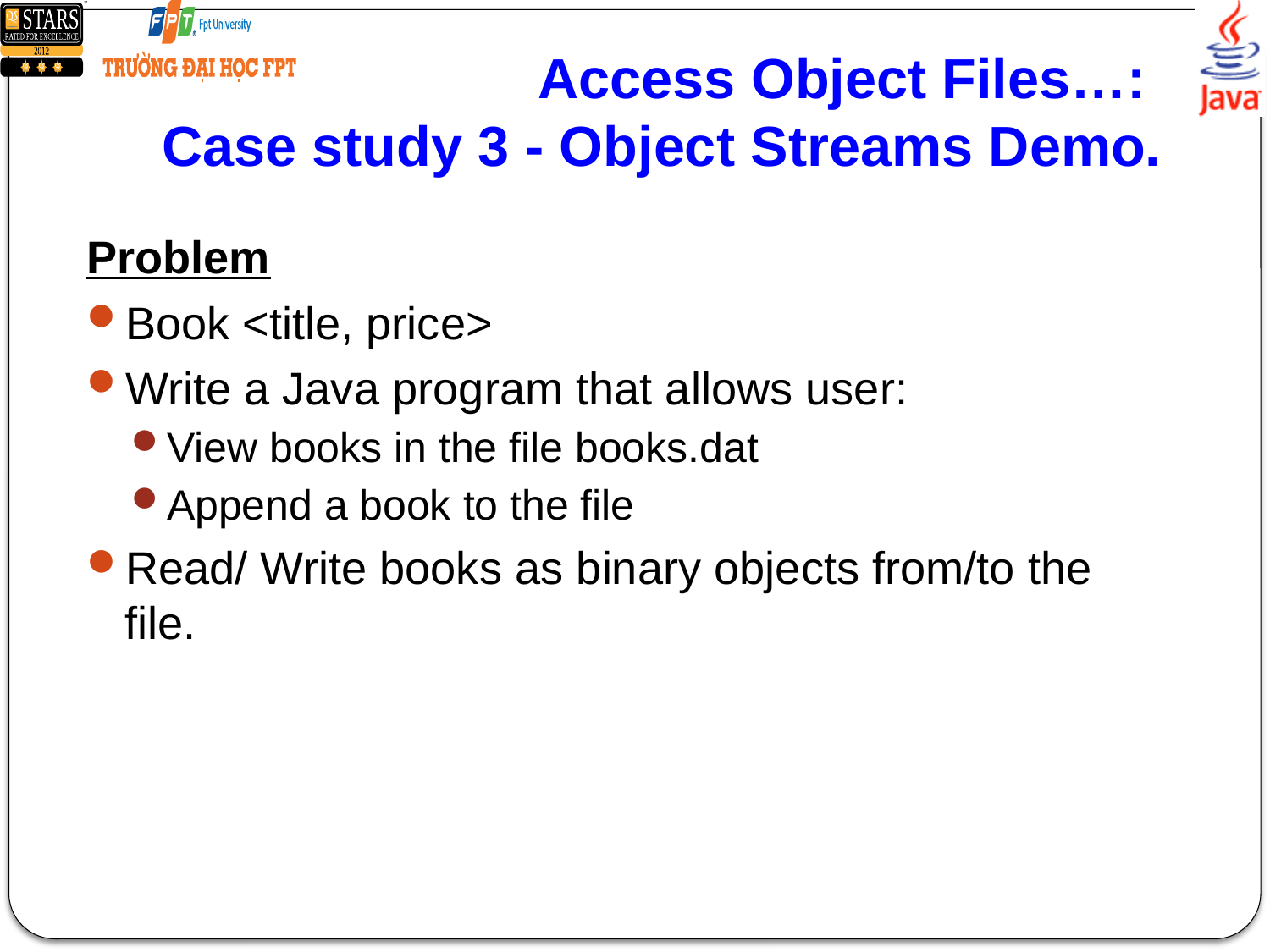

# Access Object Files…: Case study 3 - Object Streams Demo.
Problem
Book <title, price>
Write a Java program that allows user:
View books in the file books.dat
Append a book to the file
Read/ Write books as binary objects from/to the file.